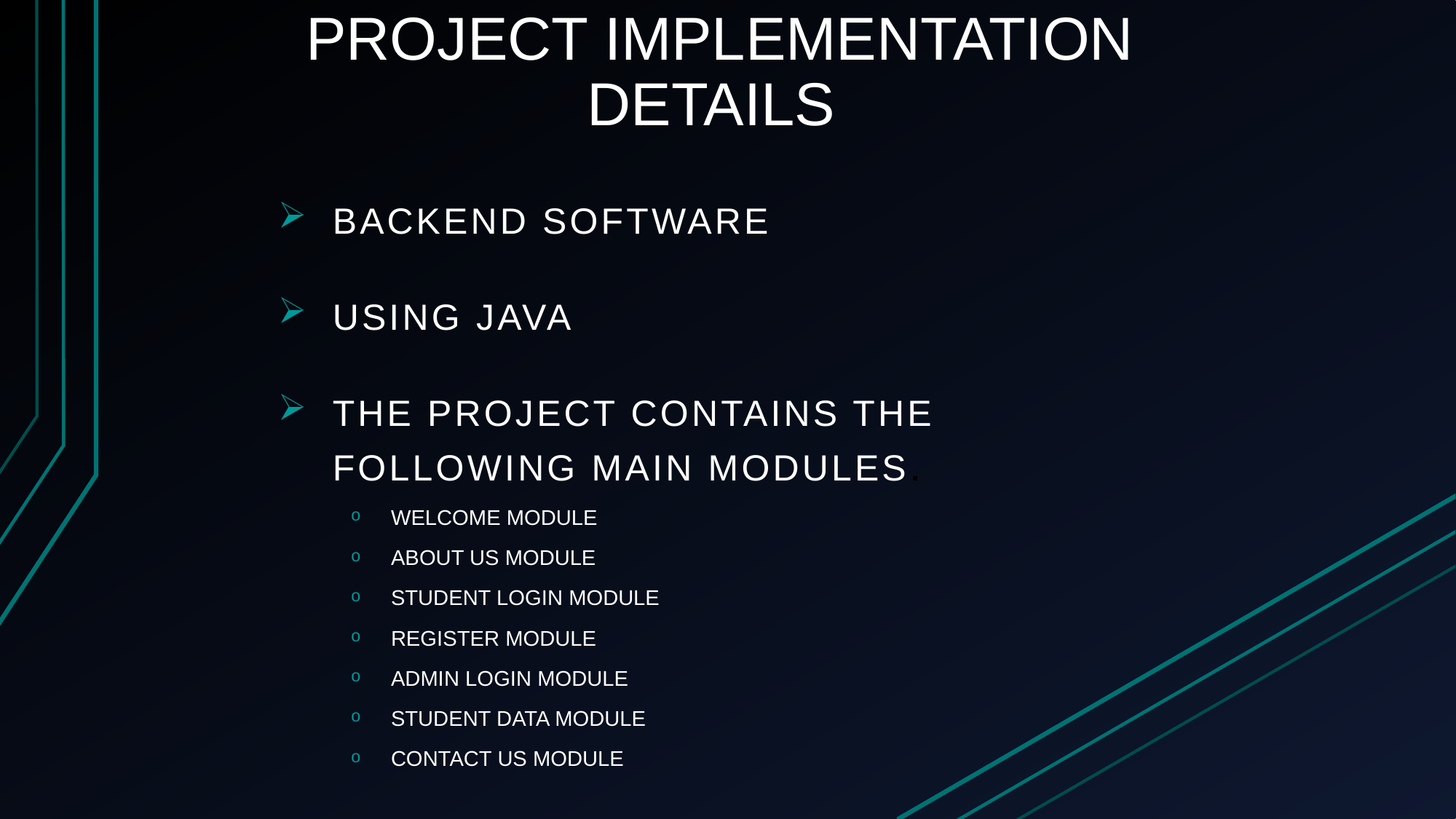

# PROJECT IMPLEMENTATION DETAILS
Backend software

Using java

The project contains the following main modules.
 WELCOME MODULE
 ABOUT US MODULE
 STUDENT LOGIN MODULE
 REGISTER MODULE
 ADMIN LOGIN MODULE
 STUDENT DATA MODULE
 CONTACT US MODULE